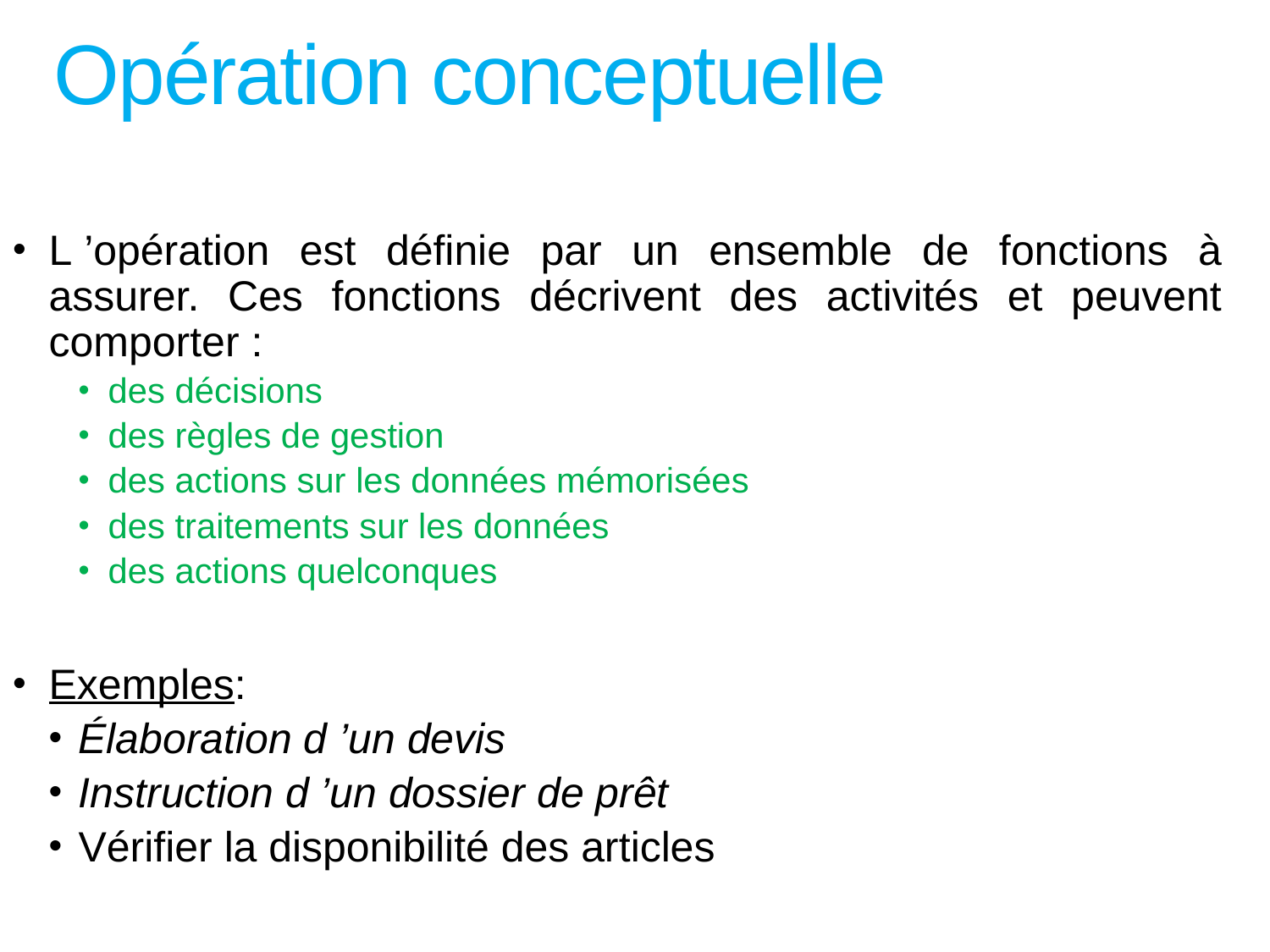

# Opération conceptuelle
L ’opération est définie par un ensemble de fonctions à assurer. Ces fonctions décrivent des activités et peuvent comporter :
des décisions
des règles de gestion
des actions sur les données mémorisées
des traitements sur les données
des actions quelconques

Exemples:
Élaboration d ’un devis
Instruction d ’un dossier de prêt
Vérifier la disponibilité des articles